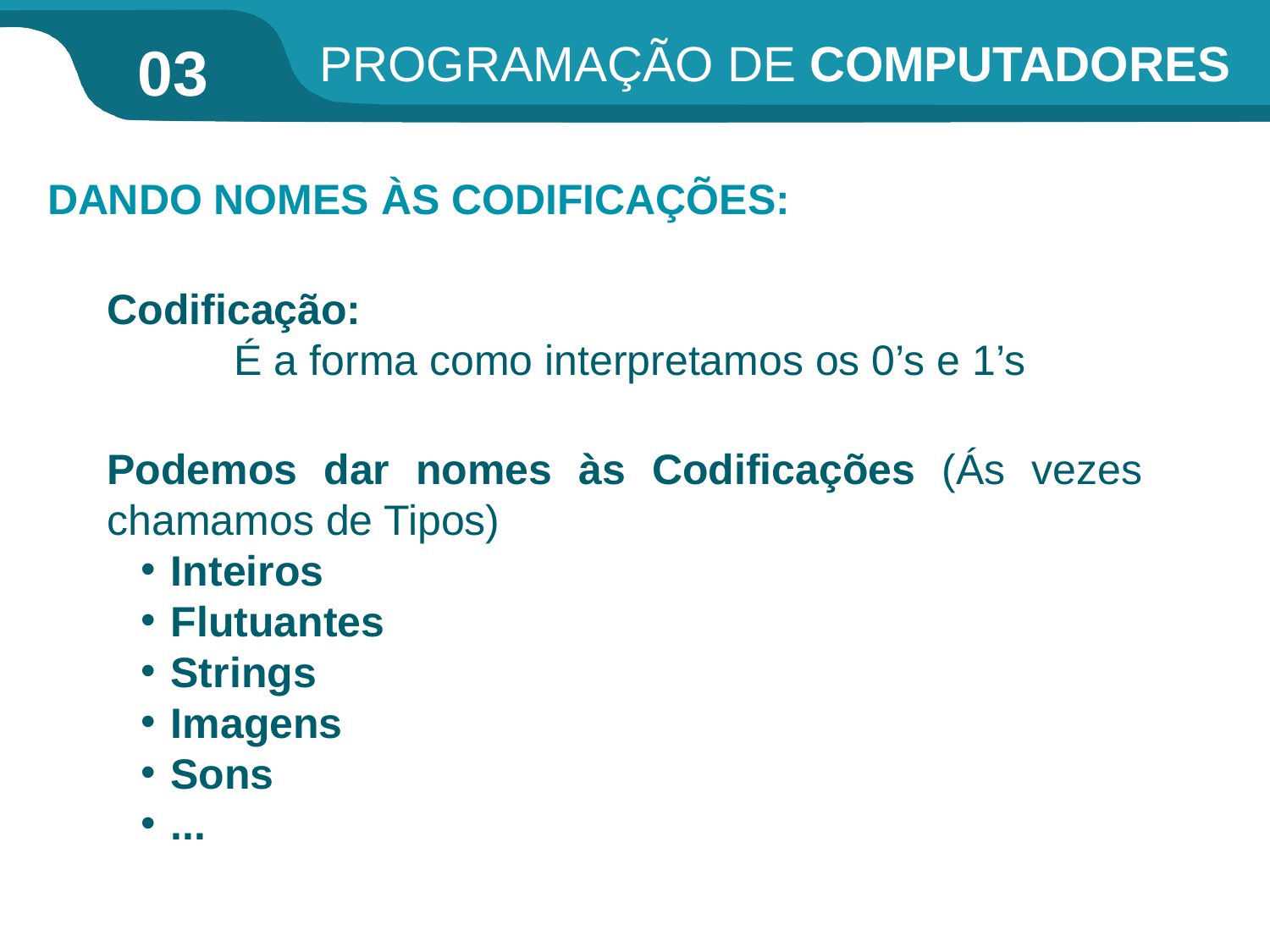

PROGRAMAÇÃO DE COMPUTADORES
03
DANDO NOMES ÀS CODIFICAÇÕES:
Codificação:
	É a forma como interpretamos os 0’s e 1’s
Podemos dar nomes às Codificações (Ás vezes chamamos de Tipos)
Inteiros
Flutuantes
Strings
Imagens
Sons
...